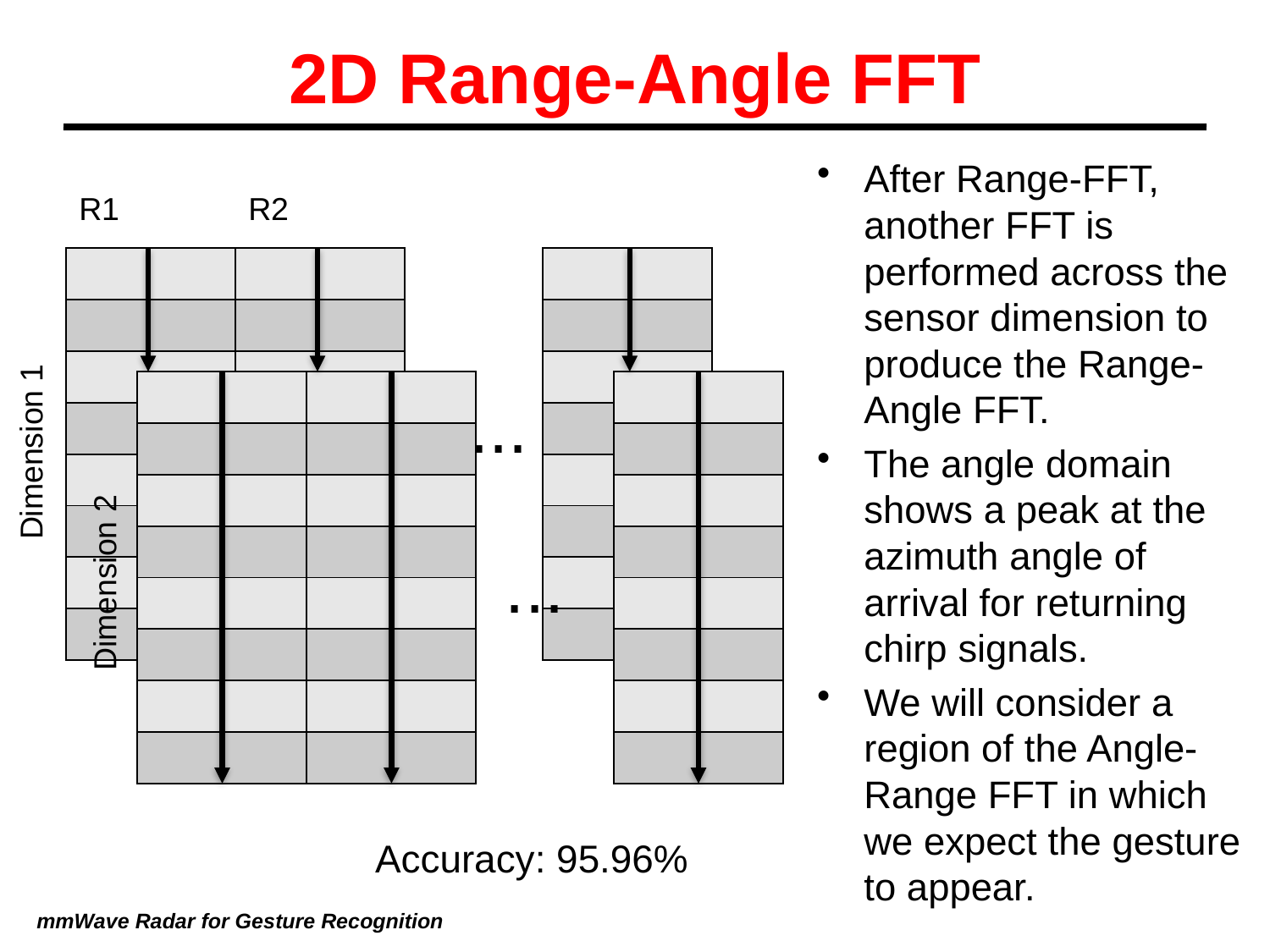

# 2D Range-Angle FFT
After Range-FFT, another FFT is performed across the sensor dimension to produce the Range-Angle FFT.
The angle domain shows a peak at the azimuth angle of arrival for returning chirp signals.
We will consider a region of the Angle-Range FFT in which we expect the gesture to appear.
| R1 | R2 |
| --- | --- |
|  |  |
| --- | --- |
|  |  |
|  |  |
|  |  |
|  |  |
|  |  |
|  |  |
|  |  |
|  |
| --- |
|  |
|  |
|  |
|  |
|  |
|  |
|  |
Dimension 1
|  |  |
| --- | --- |
|  |  |
|  |  |
|  |  |
|  |  |
|  |  |
|  |  |
|  |  |
|  |
| --- |
|  |
|  |
|  |
|  |
|  |
|  |
|  |
...
Dimension 2
...
Accuracy: 95.96%
mmWave Radar for Gesture Recognition